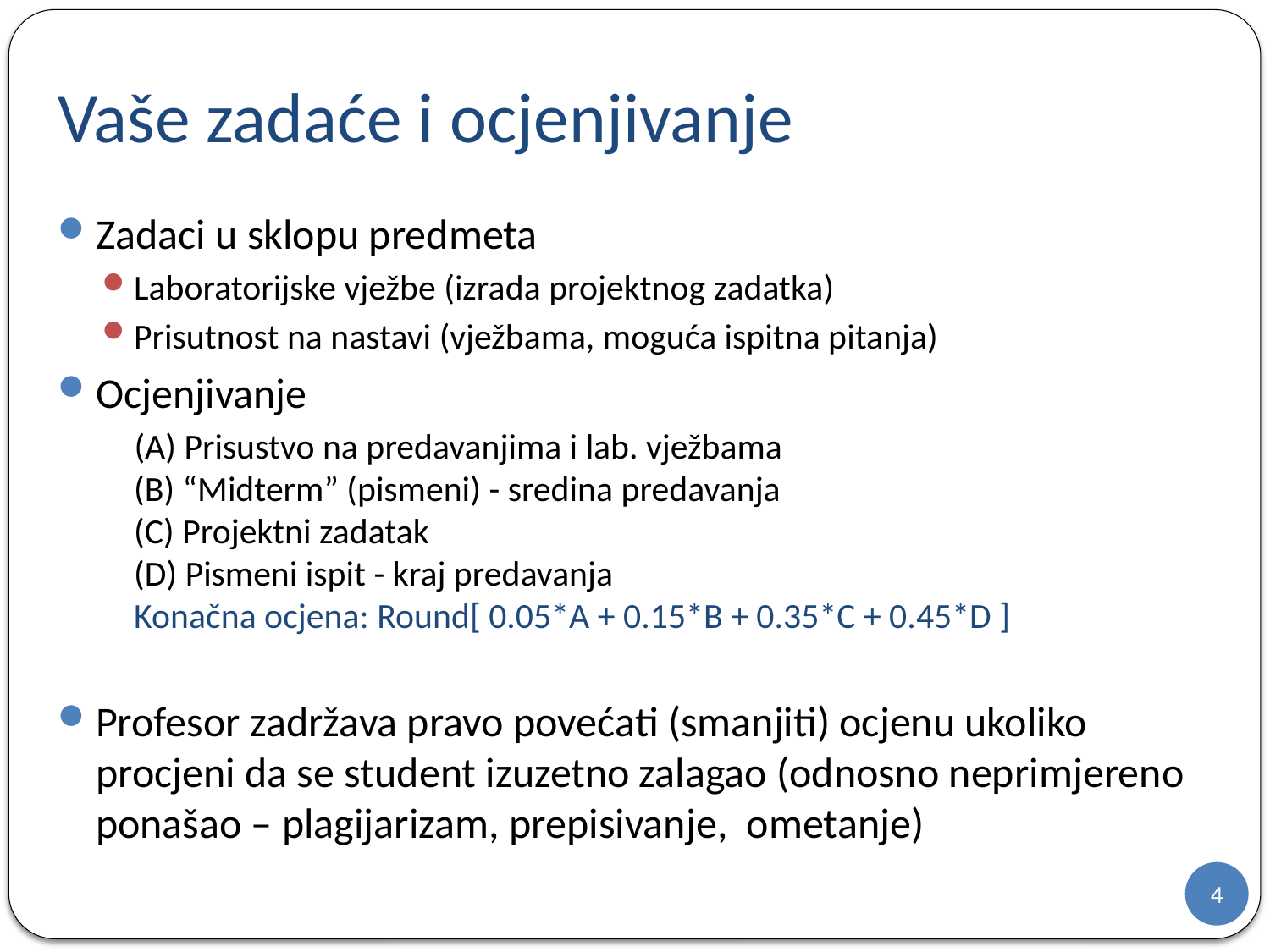

# Vaše zadaće i ocjenjivanje
Zadaci u sklopu predmeta
Laboratorijske vježbe (izrada projektnog zadatka)
Prisutnost na nastavi (vježbama, moguća ispitna pitanja)
Ocjenjivanje
    (A) Prisustvo na predavanjima i lab. vježbama
(B) “Midterm” (pismeni) - sredina predavanja
(C) Projektni zadatak
(D) Pismeni ispit - kraj predavanja  
Konačna ocjena: Round[ 0.05*A + 0.15*B + 0.35*C + 0.45*D ]

Profesor zadržava pravo povećati (smanjiti) ocjenu ukoliko procjeni da se student izuzetno zalagao (odnosno neprimjereno ponašao – plagijarizam, prepisivanje,  ometanje)
4